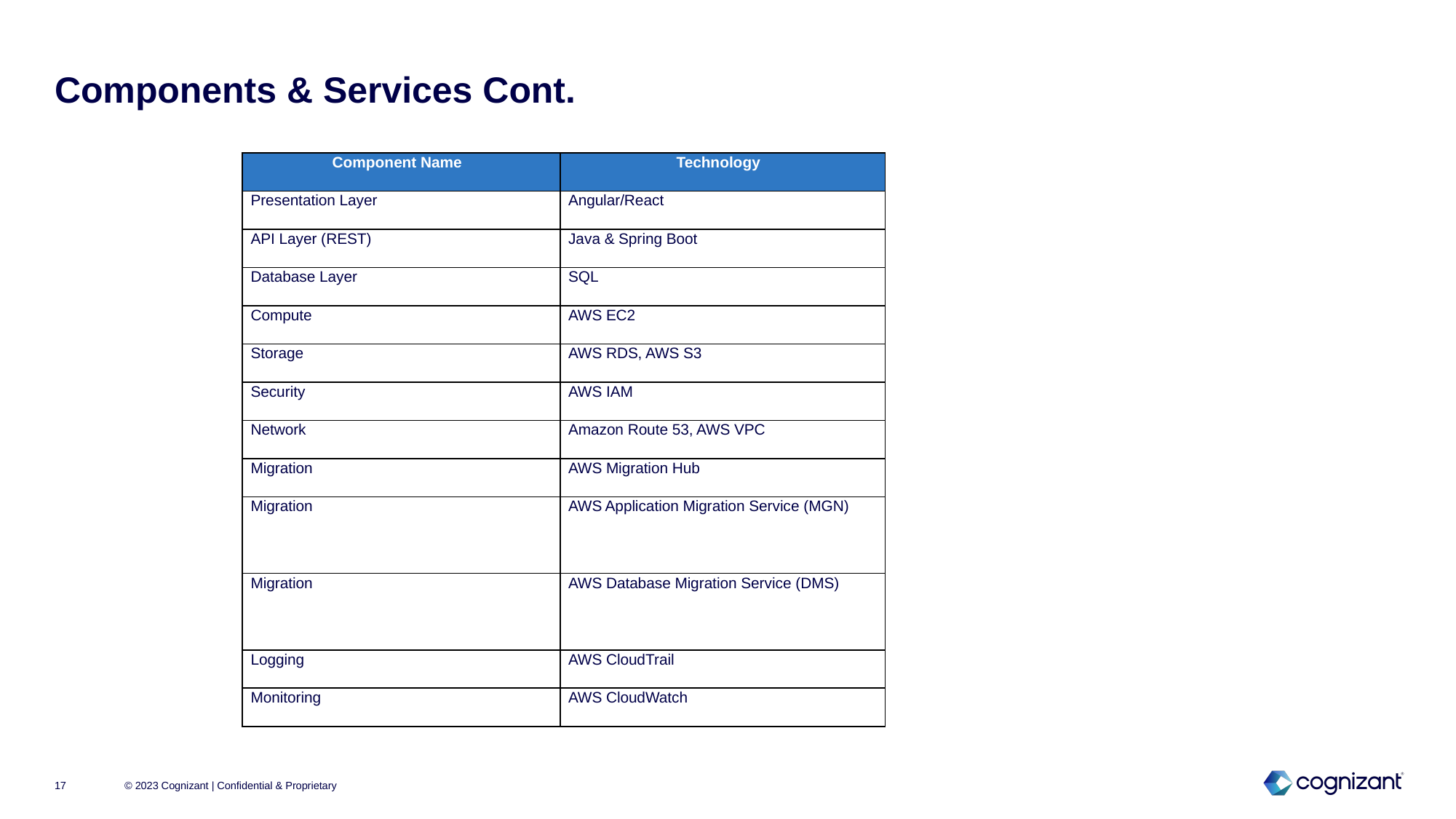

# Components & Services Cont.
| Component Name | Technology |
| --- | --- |
| Presentation Layer | Angular/React |
| API Layer (REST) | Java & Spring Boot |
| Database Layer | SQL |
| Compute | AWS EC2 |
| Storage | AWS RDS, AWS S3 |
| Security | AWS IAM |
| Network | Amazon Route 53, AWS VPC |
| Migration | AWS Migration Hub |
| Migration | AWS Application Migration Service (MGN) |
| Migration | AWS Database Migration Service (DMS) |
| Logging | AWS CloudTrail |
| Monitoring | AWS CloudWatch |
© 2023 Cognizant | Confidential & Proprietary
17